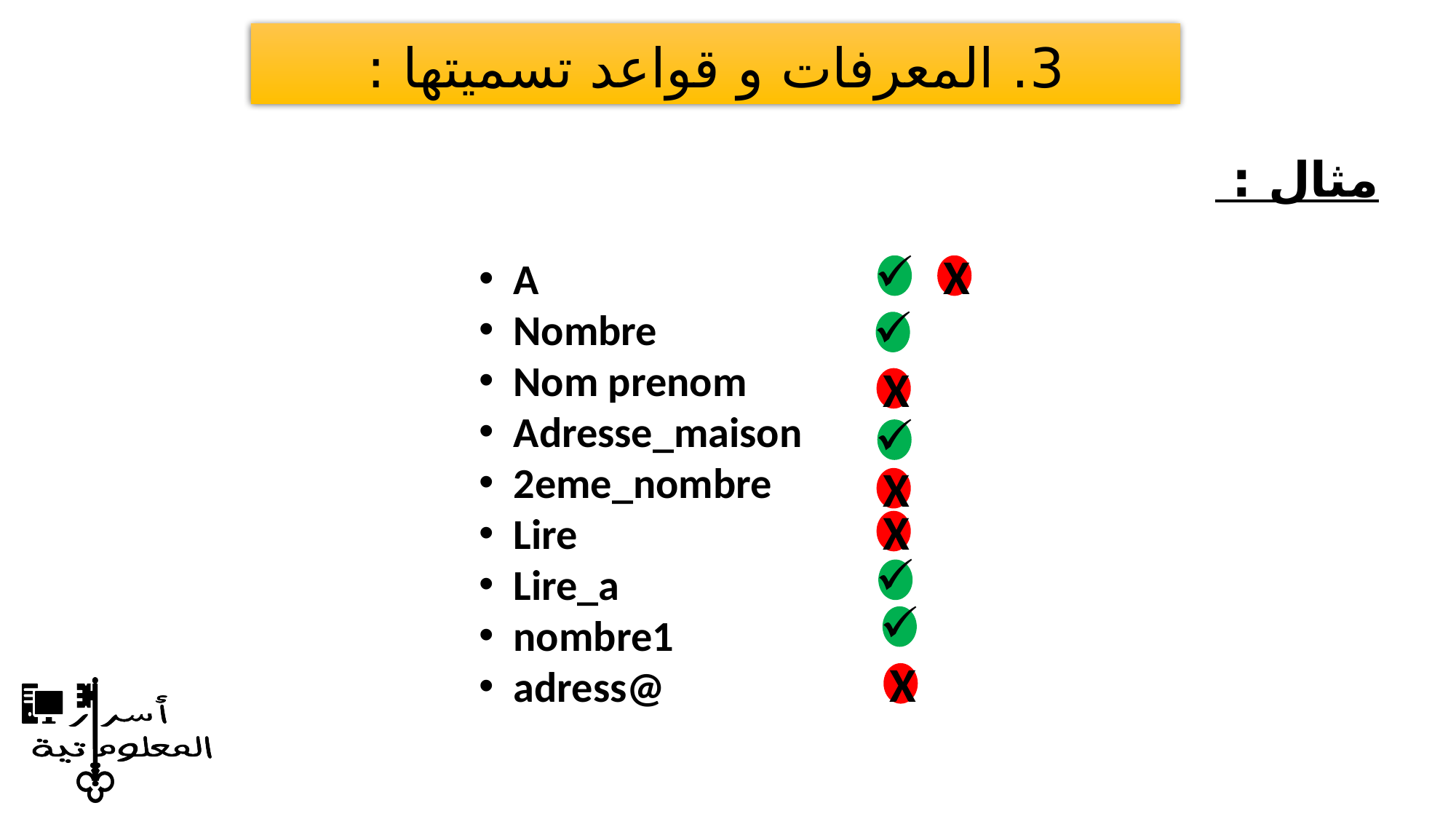

3. المعرفات و قواعد تسميتها :
مثال :
X

A
Nombre
Nom prenom
Adresse_maison
2eme_nombre
Lire
Lire_a
nombre1
adress@

X

X

X

X